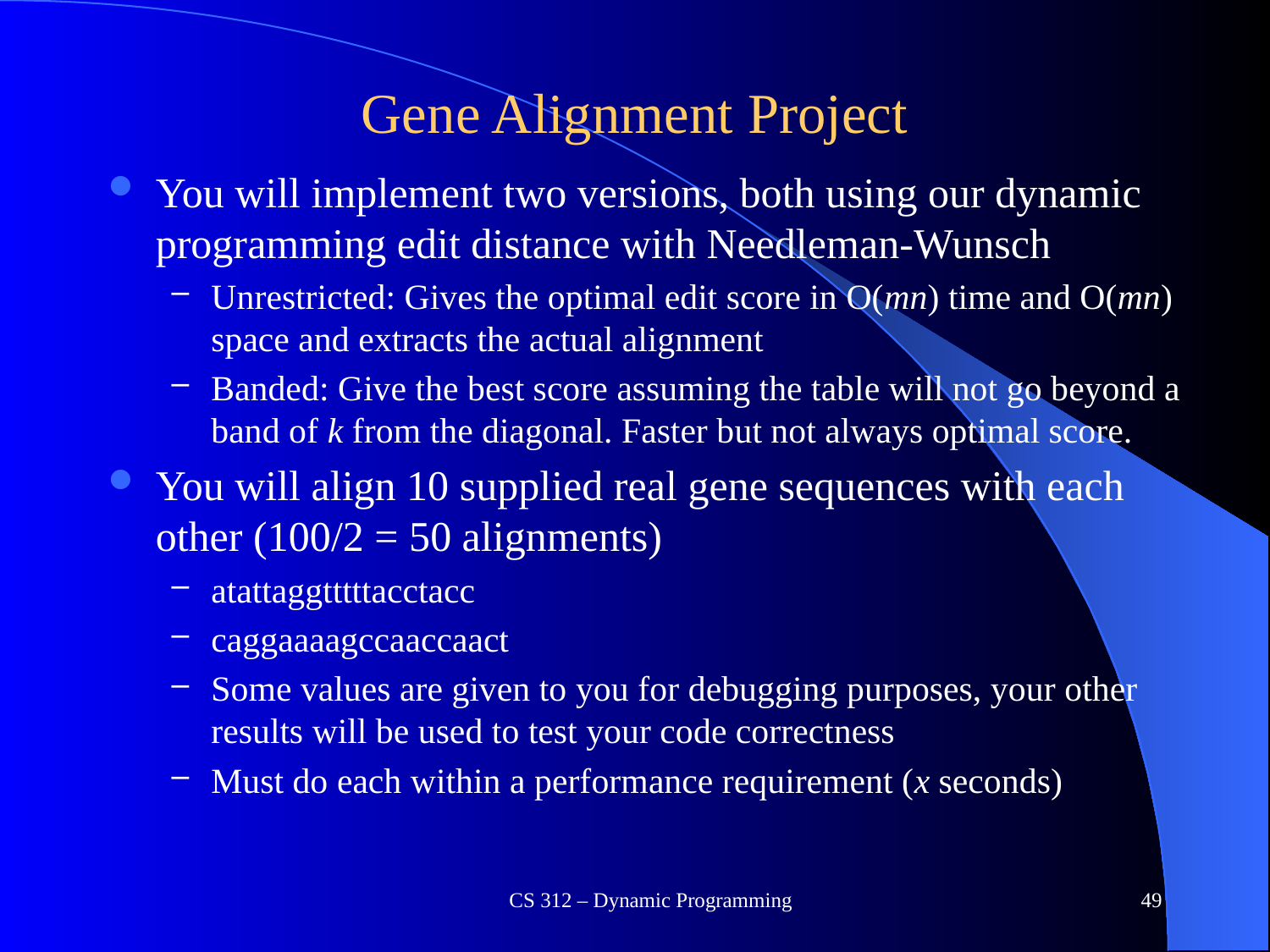

# Gene Alignment Project
You will implement two versions, both using our dynamic programming edit distance with Needleman-Wunsch
Unrestricted: Gives the optimal edit score in O(mn) time and O(mn) space and extracts the actual alignment
Banded: Give the best score assuming the table will not go beyond a band of k from the diagonal. Faster but not always optimal score.
You will align 10 supplied real gene sequences with each other (100/2 = 50 alignments)
atattaggtttttacctacc
caggaaaagccaaccaact
Some values are given to you for debugging purposes, your other results will be used to test your code correctness
Must do each within a performance requirement (x seconds)
CS 312 – Dynamic Programming
49